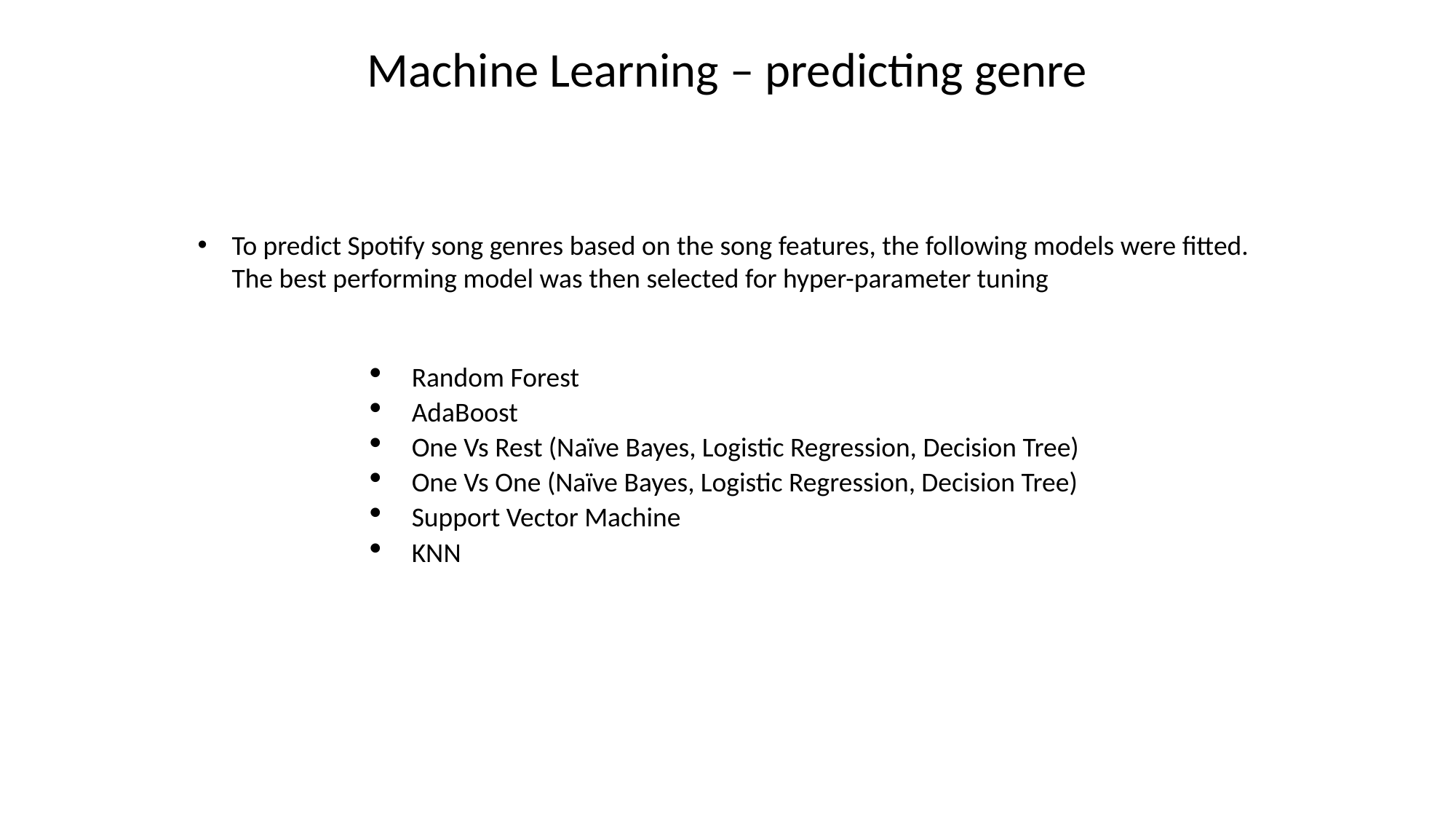

Machine Learning – predicting genre
To predict Spotify song genres based on the song features, the following models were fitted.
The best performing model was then selected for hyper-parameter tuning
Random Forest
AdaBoost
One Vs Rest (Naïve Bayes, Logistic Regression, Decision Tree)
One Vs One (Naïve Bayes, Logistic Regression, Decision Tree)
Support Vector Machine
KNN